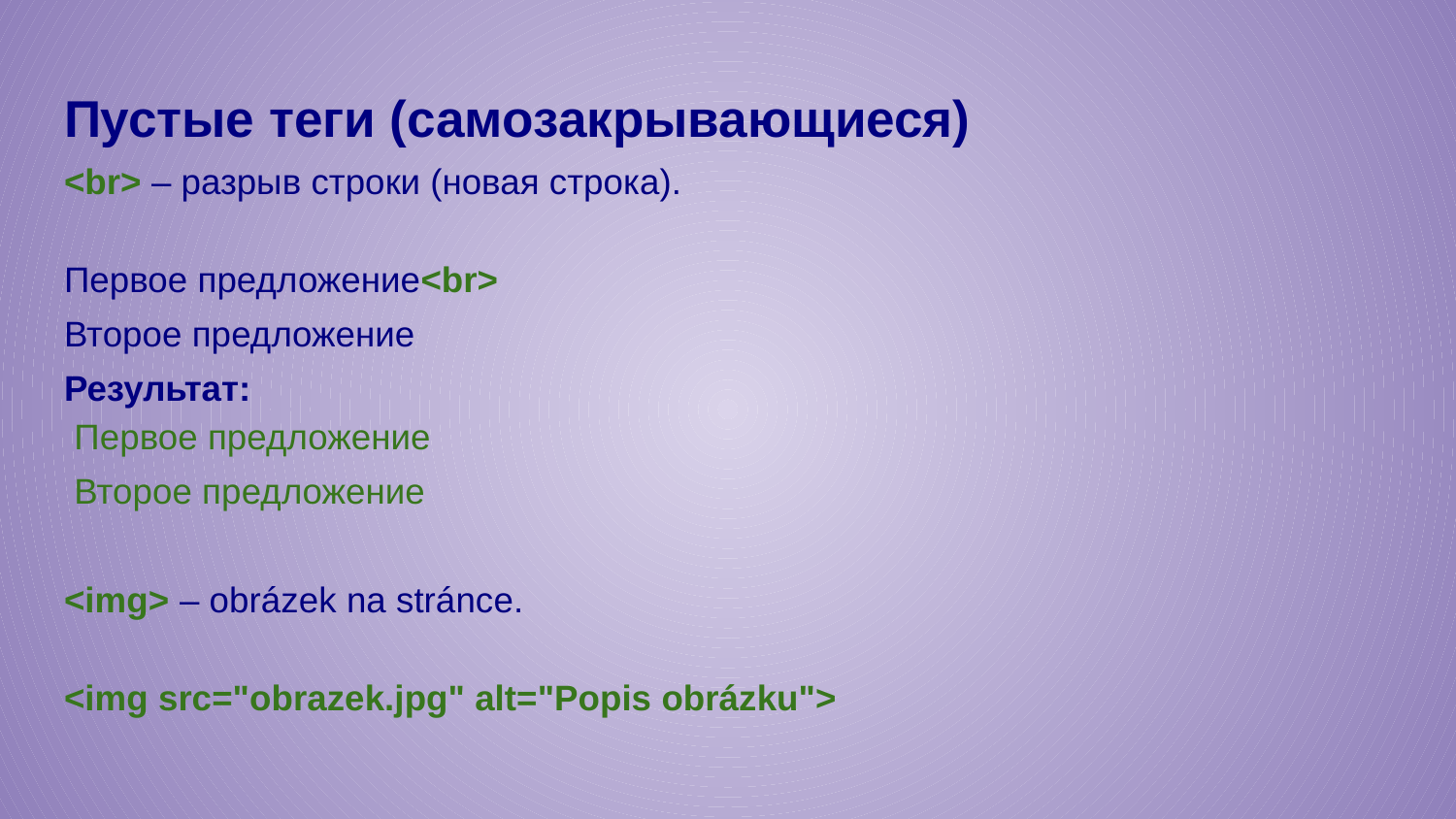

# Пустые теги (самозакрывающиеся)
<br> – разрыв строки (новая строка).
Первое предложение<br>
Второе предложение
Результат:
 Первое предложение
 Второе предложение

<img> – obrázek na stránce.
<img src="obrazek.jpg" alt="Popis obrázku">